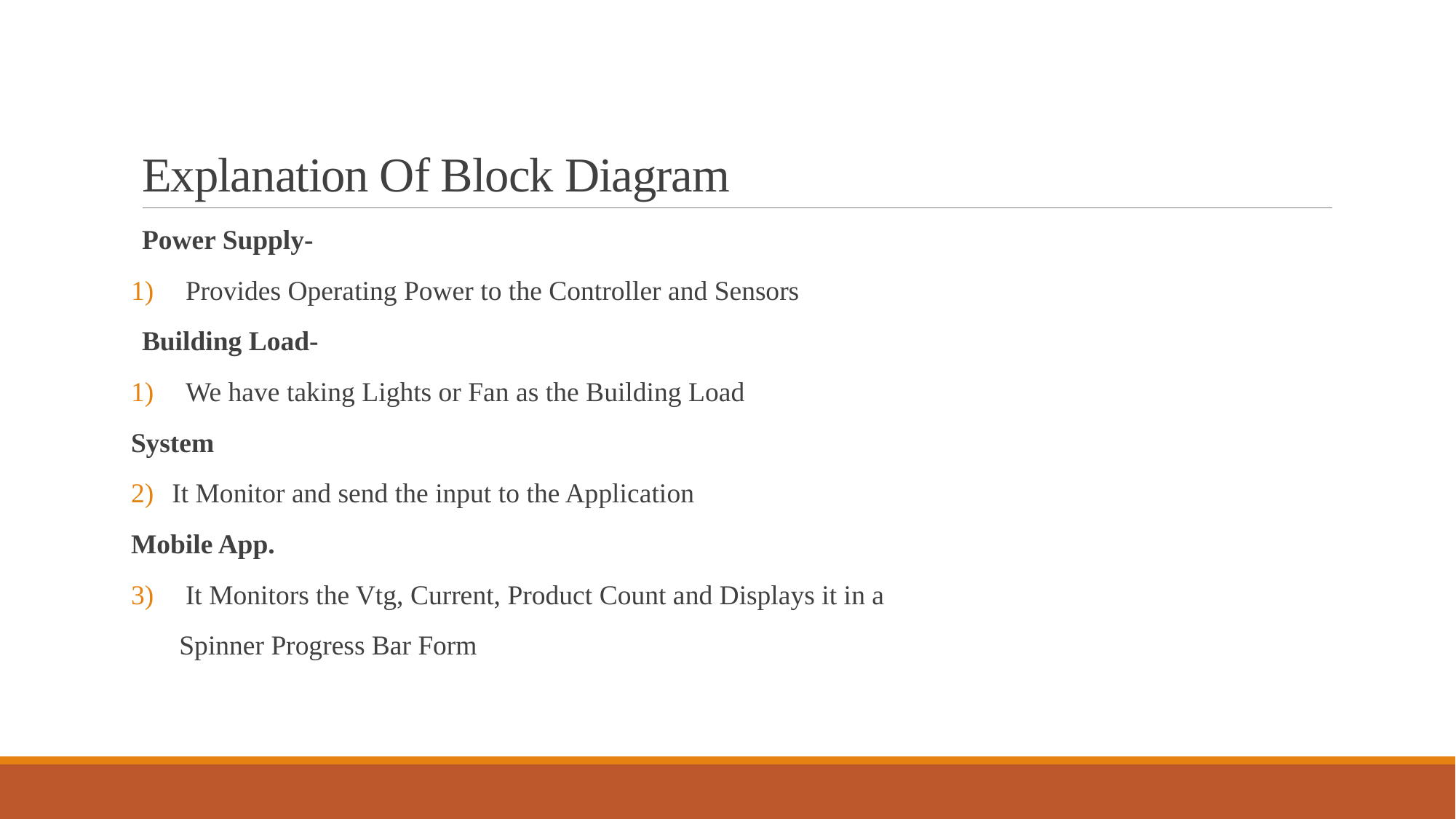

# Explanation Of Block Diagram
Power Supply-
Provides Operating Power to the Controller and Sensors
Building Load-
We have taking Lights or Fan as the Building Load
System
It Monitor and send the input to the Application
Mobile App.
It Monitors the Vtg, Current, Product Count and Displays it in a
       Spinner Progress Bar Form